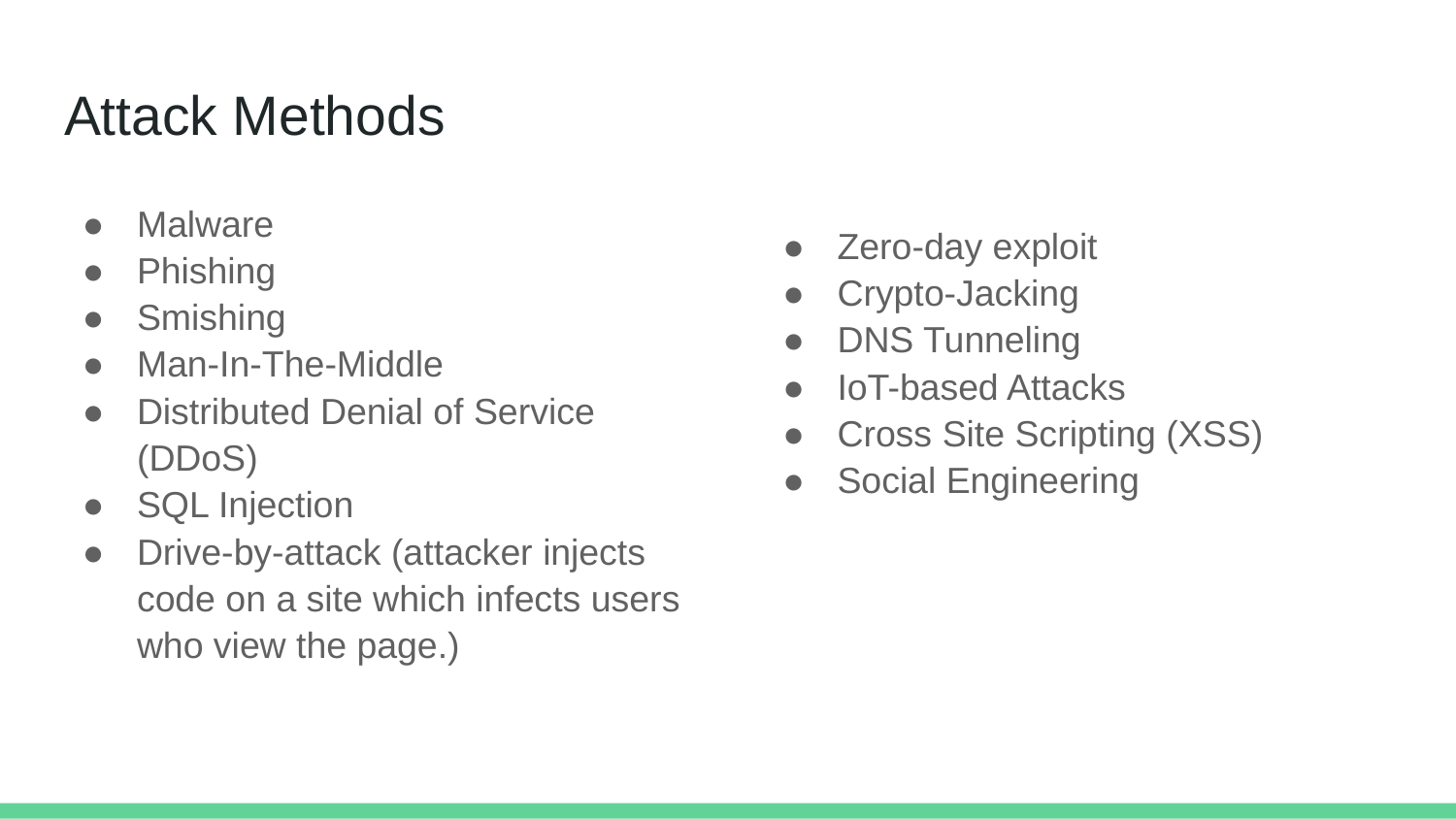

# Attack Methods
Malware
Phishing
Smishing
Man-In-The-Middle
Distributed Denial of Service (DDoS)
SQL Injection
Drive-by-attack (attacker injects code on a site which infects users who view the page.)
Zero-day exploit
Crypto-Jacking
DNS Tunneling
IoT-based Attacks
Cross Site Scripting (XSS)
Social Engineering